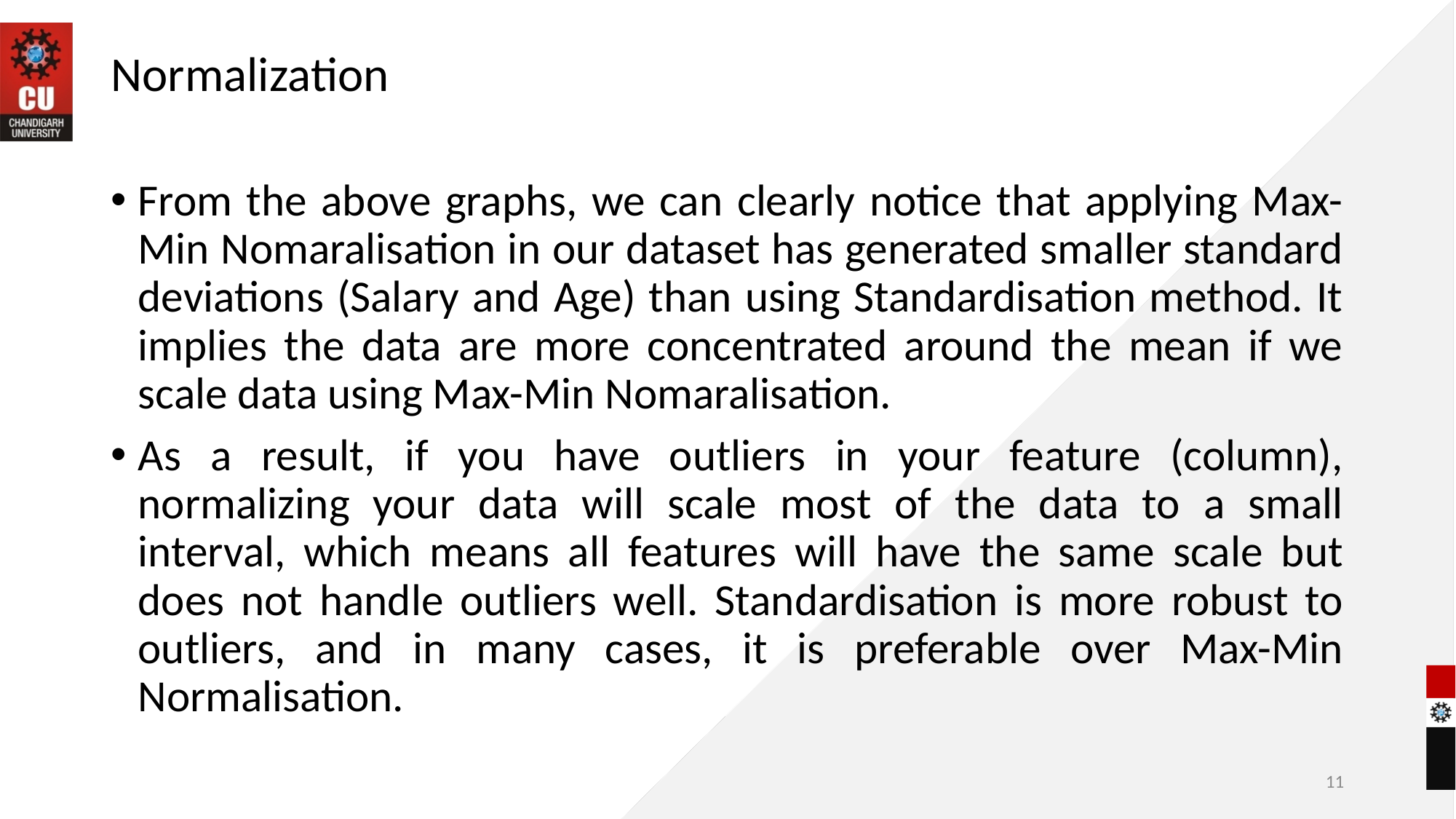

# Normalization
From the above graphs, we can clearly notice that applying Max-Min Nomaralisation in our dataset has generated smaller standard deviations (Salary and Age) than using Standardisation method. It implies the data are more concentrated around the mean if we scale data using Max-Min Nomaralisation.
As a result, if you have outliers in your feature (column), normalizing your data will scale most of the data to a small interval, which means all features will have the same scale but does not handle outliers well. Standardisation is more robust to outliers, and in many cases, it is preferable over Max-Min Normalisation.

11